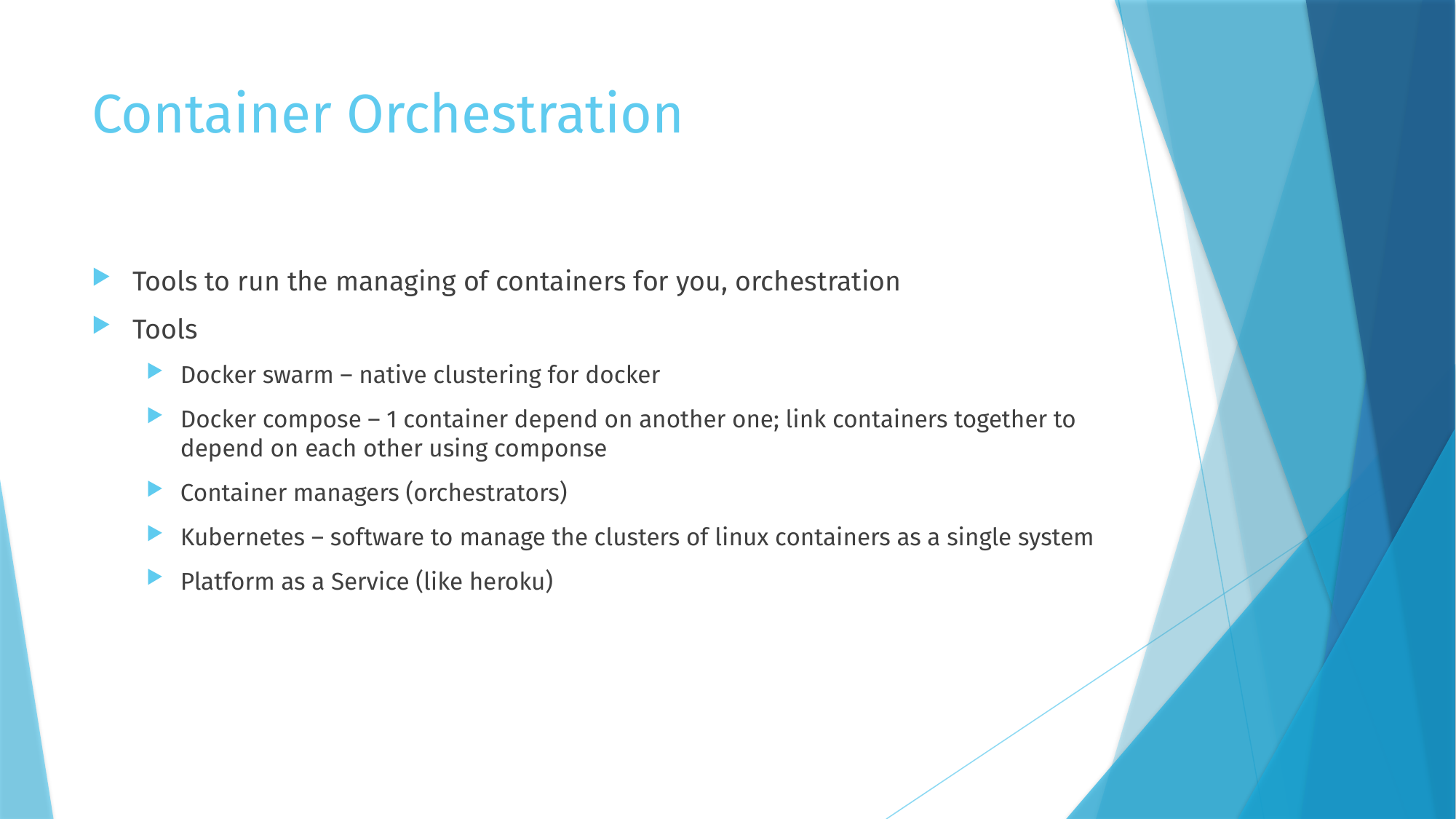

# Container Orchestration
Tools to run the managing of containers for you, orchestration
Tools
Docker swarm – native clustering for docker
Docker compose – 1 container depend on another one; link containers together to depend on each other using componse
Container managers (orchestrators)
Kubernetes – software to manage the clusters of linux containers as a single system
Platform as a Service (like heroku)